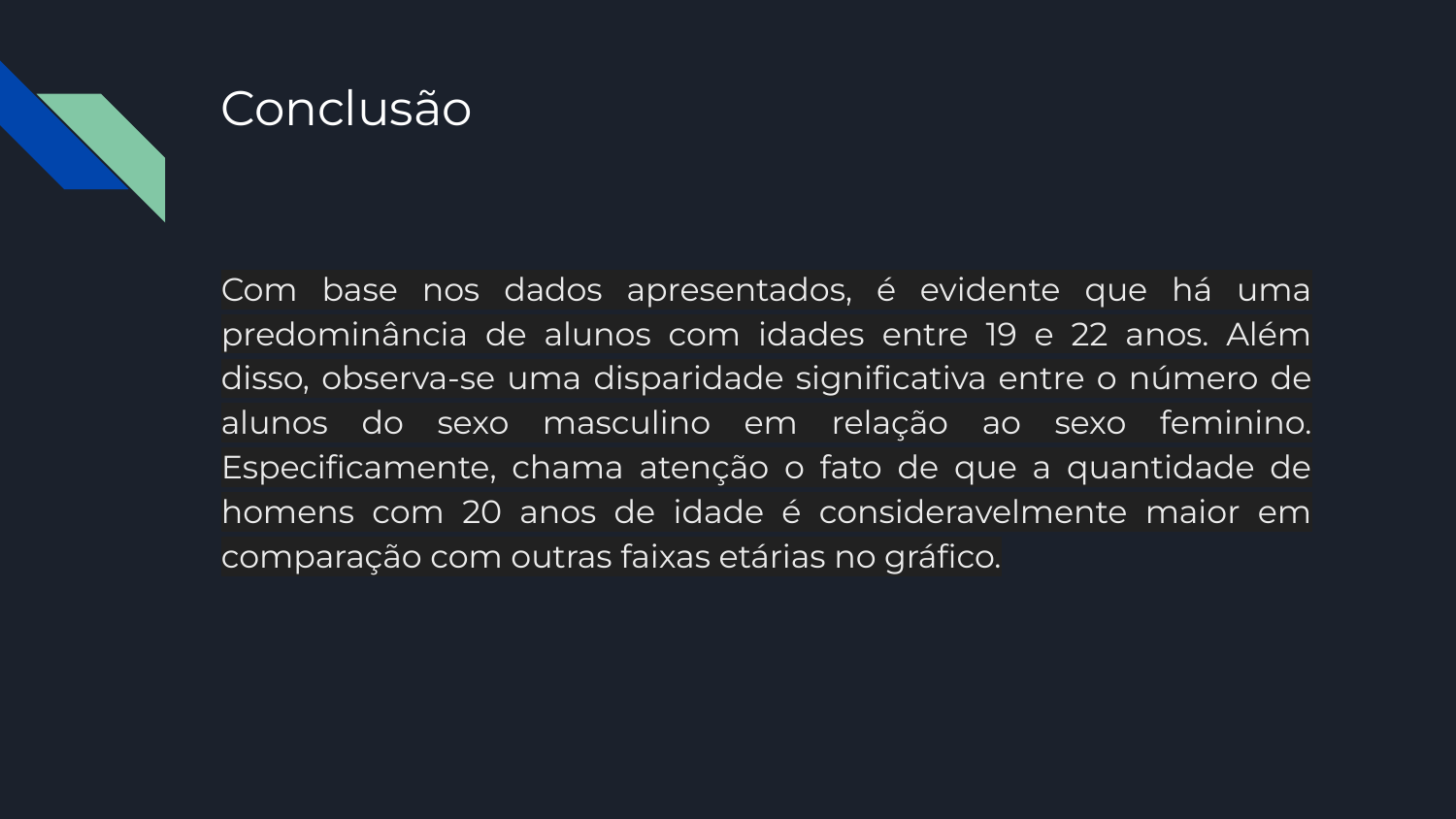

# Conclusão
Com base nos dados apresentados, é evidente que há uma predominância de alunos com idades entre 19 e 22 anos. Além disso, observa-se uma disparidade significativa entre o número de alunos do sexo masculino em relação ao sexo feminino. Especificamente, chama atenção o fato de que a quantidade de homens com 20 anos de idade é consideravelmente maior em comparação com outras faixas etárias no gráfico.